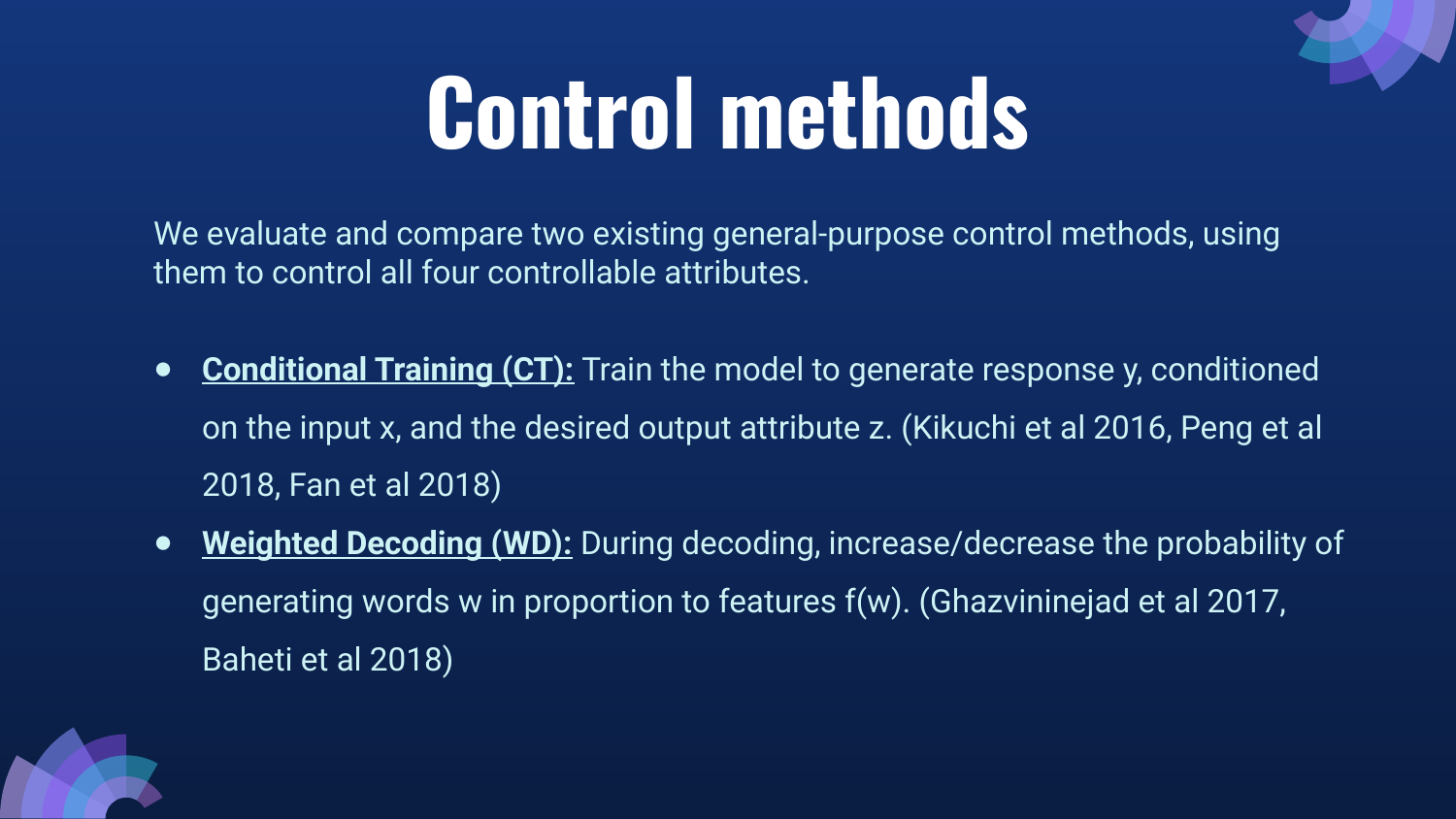

# Control methods
We evaluate and compare two existing general-purpose control methods, using them to control all four controllable attributes.

Conditional Training (CT): Train the model to generate response y, conditioned on the input x, and the desired output attribute z. (Kikuchi et al 2016, Peng et al 2018, Fan et al 2018)
Weighted Decoding (WD): During decoding, increase/decrease the probability of generating words w in proportion to features f(w). (Ghazvininejad et al 2017, Baheti et al 2018)